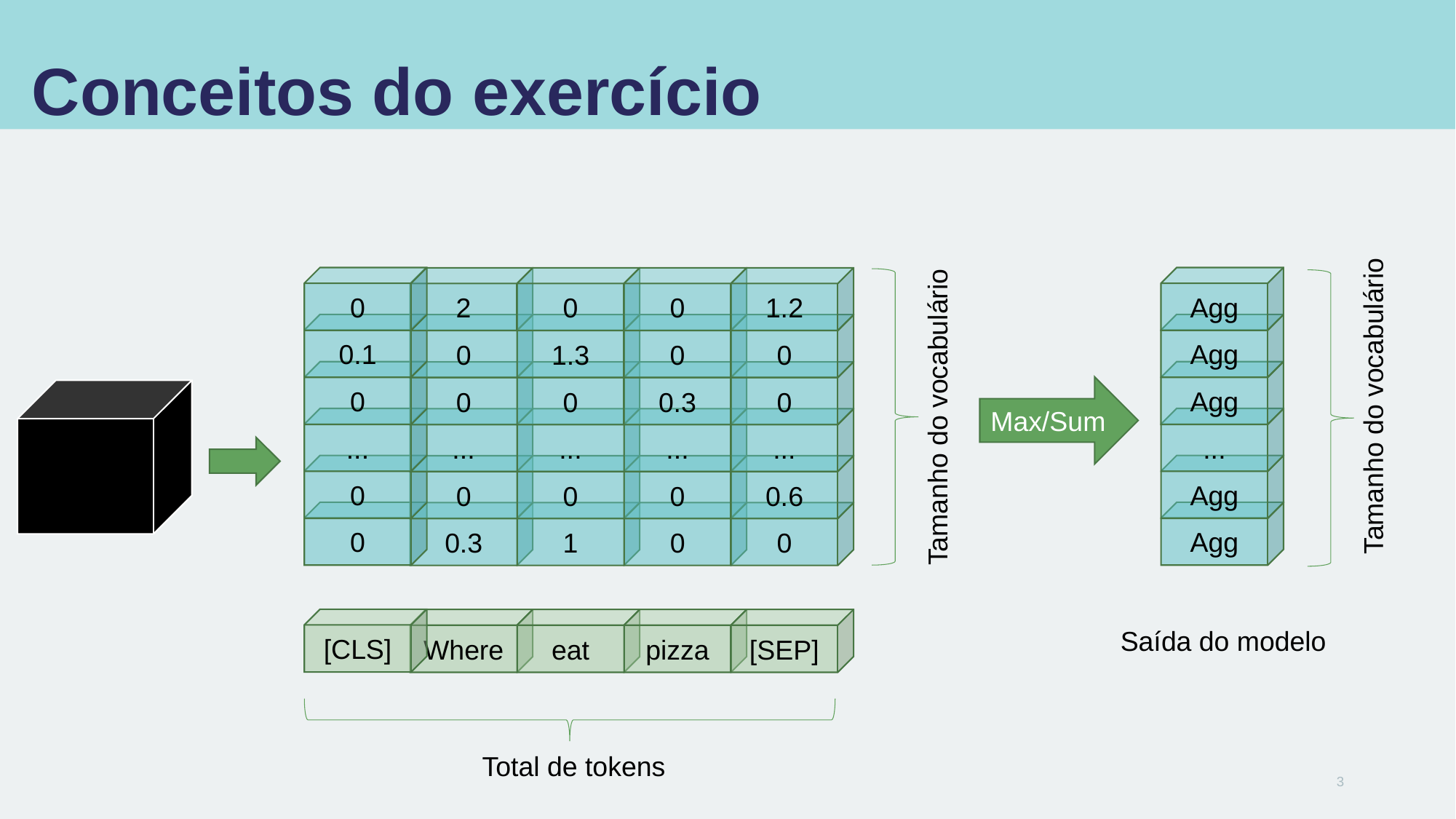

# Conceitos do exercício
0
Agg
0
1.2
0
2

0.1
Agg
0
0
1.3
0
0
Agg
0.3
0
0
0
Max/Sum

Tamanho do vocabulário
Tamanho do vocabulário
...
...
...
...
...
...

0
Agg
0
0.6
0
0
0
Agg
0
0
1
0.3
[CLS]
pizza
[SEP]
eat
Where
Saída do modelo
Total de tokens
3